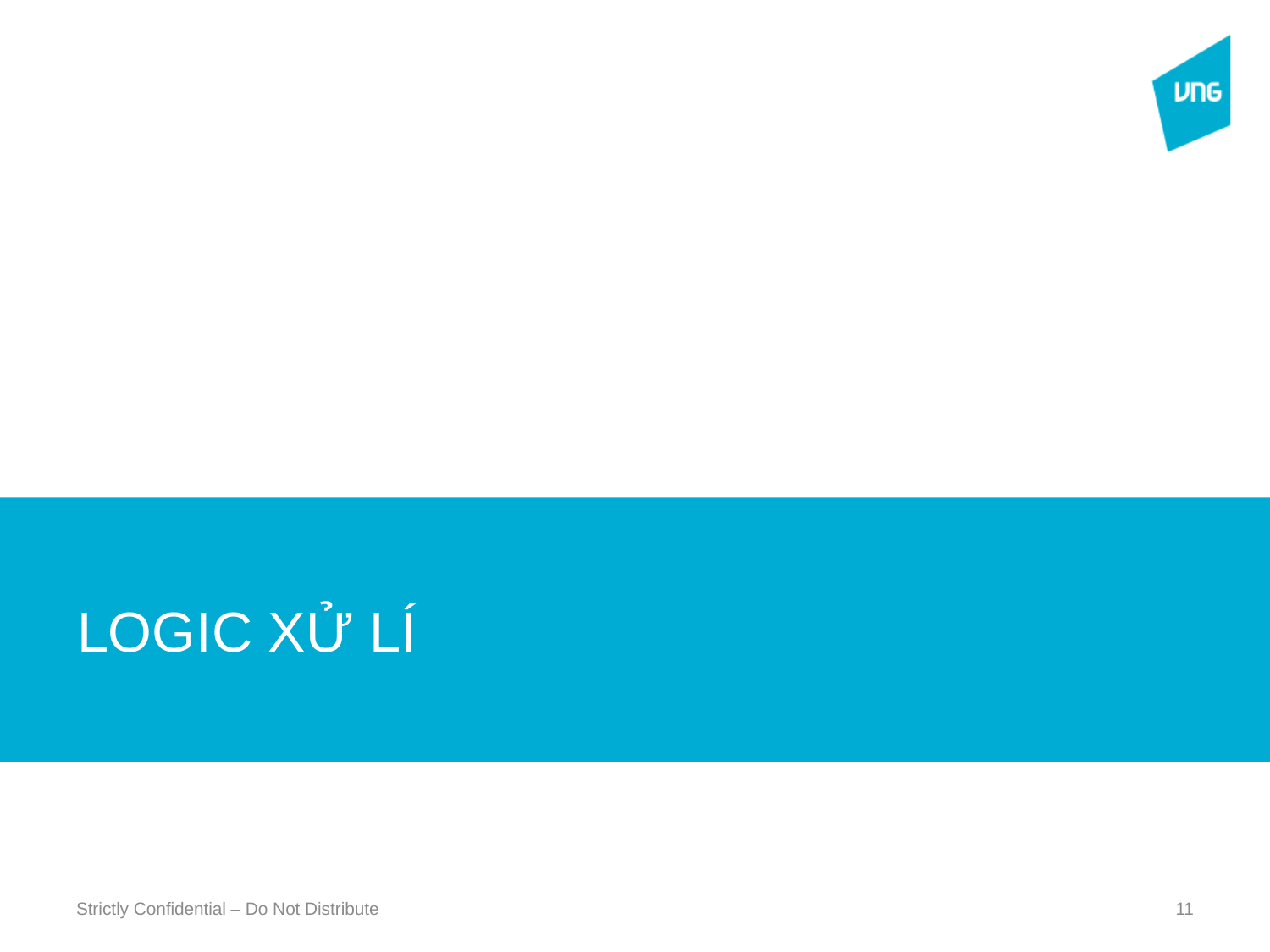

LOGIC XỬ LÍ
# New Section
Strictly Confidential – Do Not Distribute
11